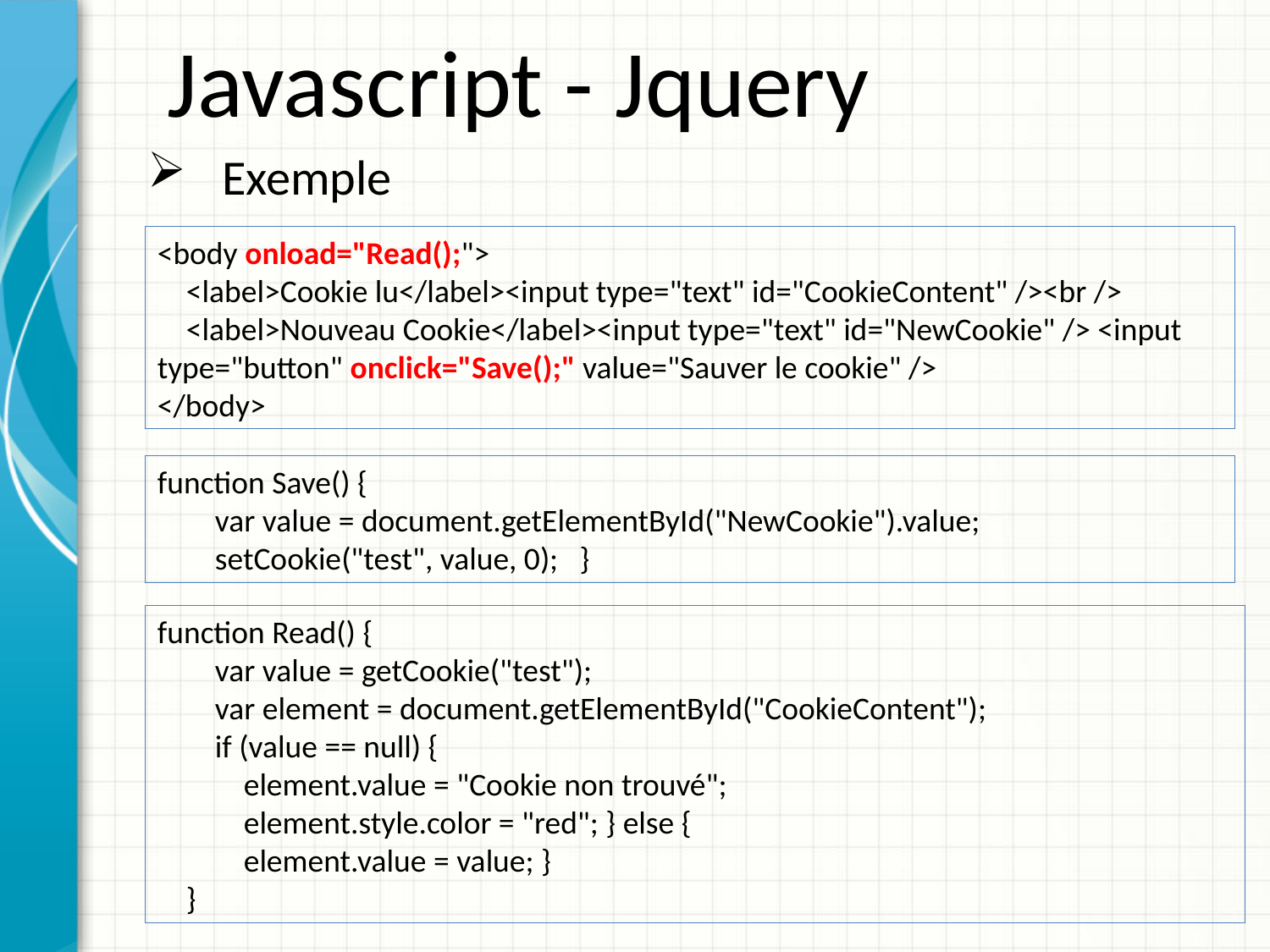

Javascript - Jquery
 Exemple
<body onload="Read();">
    <label>Cookie lu</label><input type="text" id="CookieContent" /><br />
    <label>Nouveau Cookie</label><input type="text" id="NewCookie" /> <input type="button" onclick="Save();" value="Sauver le cookie" />
</body>

function Save() {
        var value = document.getElementById("NewCookie").value;
        setCookie("test", value, 0);   }
function Read() {
        var value = getCookie("test");
        var element = document.getElementById("CookieContent");
        if (value == null) {
            element.value = "Cookie non trouvé";
            element.style.color = "red"; } else {
            element.value = value; }
    }